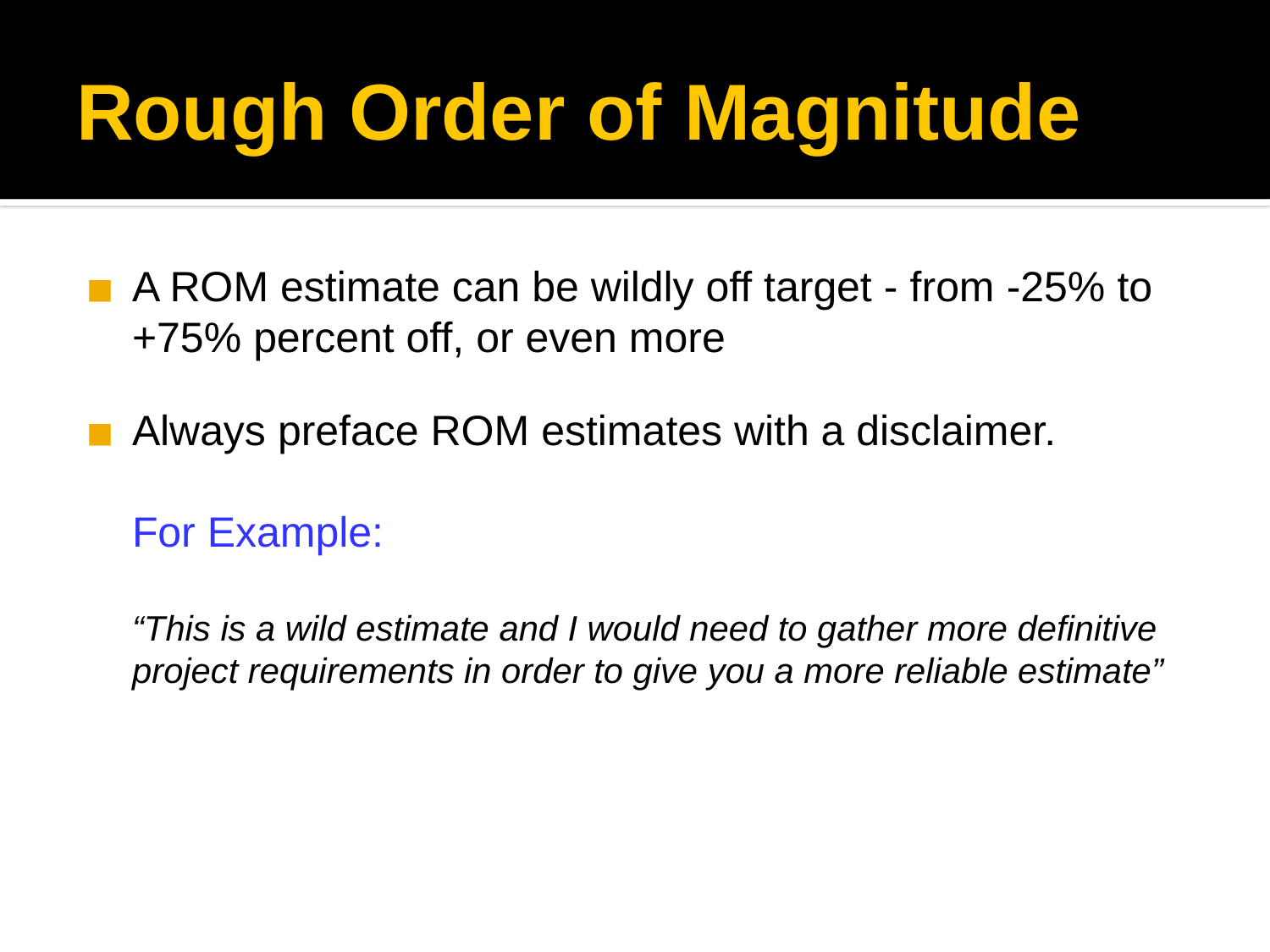

# Rough Order of Magnitude
A ROM estimate can be wildly off target - from -25% to +75% percent off, or even more
Always preface ROM estimates with a disclaimer.
For Example:
“This is a wild estimate and I would need to gather more definitive project requirements in order to give you a more reliable estimate”